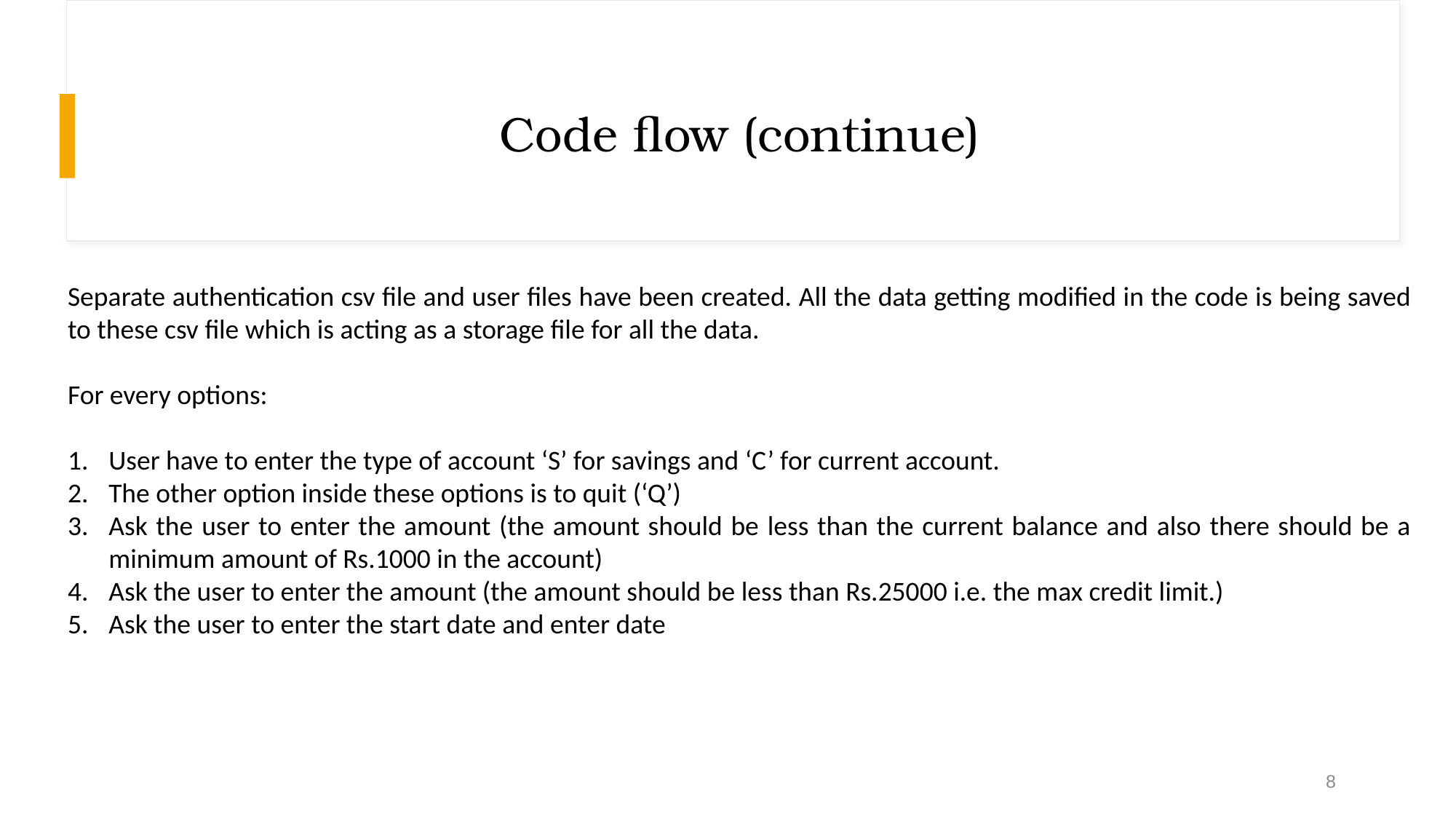

# Code flow (continue)
Separate authentication csv file and user files have been created. All the data getting modified in the code is being saved to these csv file which is acting as a storage file for all the data.

For every options:

User have to enter the type of account ‘S’ for savings and ‘C’ for current account.
The other option inside these options is to quit (‘Q’)
Ask the user to enter the amount (the amount should be less than the current balance and also there should be a minimum amount of Rs.1000 in the account)
Ask the user to enter the amount (the amount should be less than Rs.25000 i.e. the max credit limit.)
Ask the user to enter the start date and enter date

8